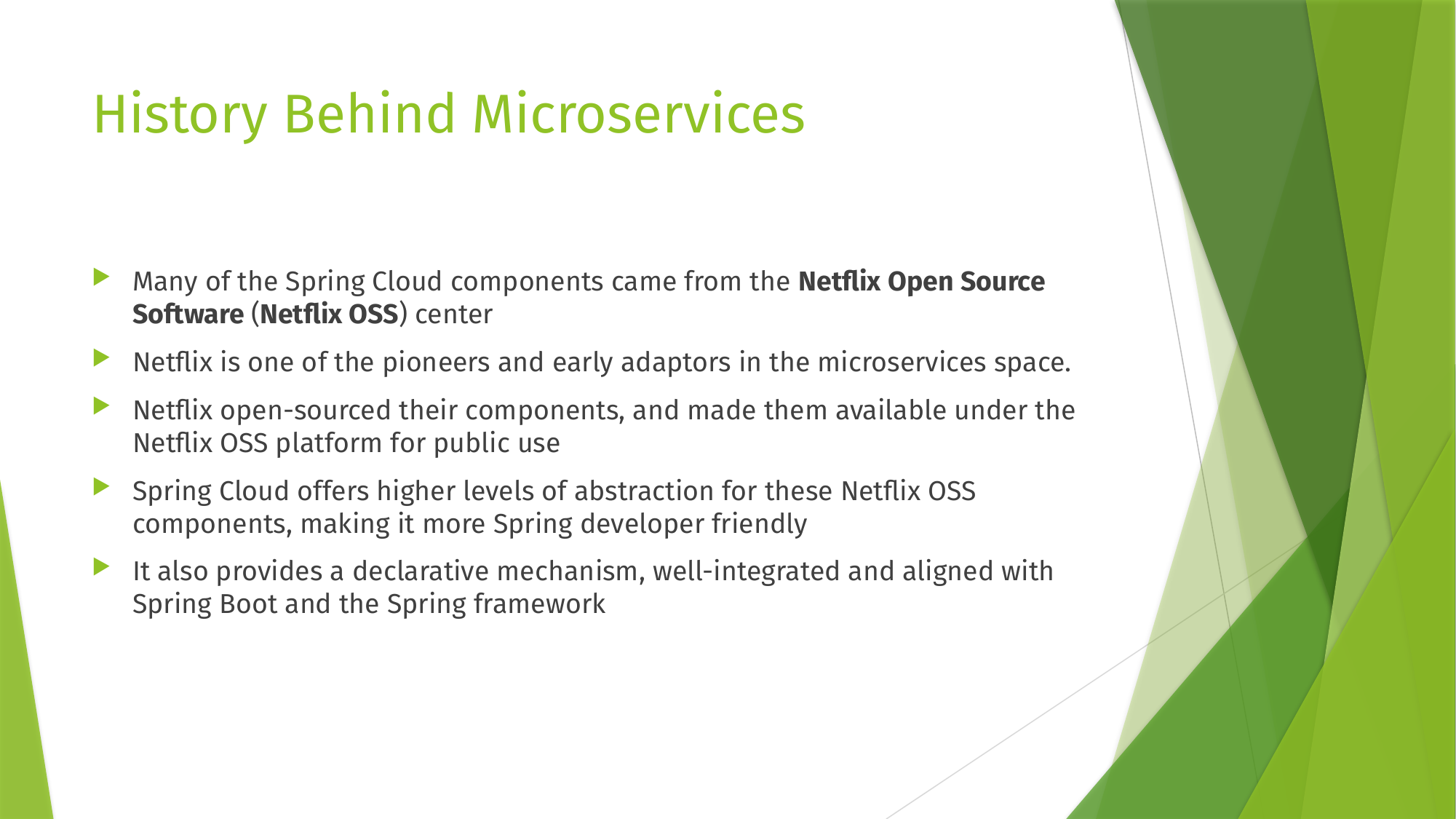

# History Behind Microservices
Many of the Spring Cloud components came from the Netflix Open Source Software (Netflix OSS) center
Netflix is one of the pioneers and early adaptors in the microservices space.
Netflix open-sourced their components, and made them available under the Netflix OSS platform for public use
Spring Cloud offers higher levels of abstraction for these Netflix OSS components, making it more Spring developer friendly
It also provides a declarative mechanism, well-integrated and aligned with Spring Boot and the Spring framework